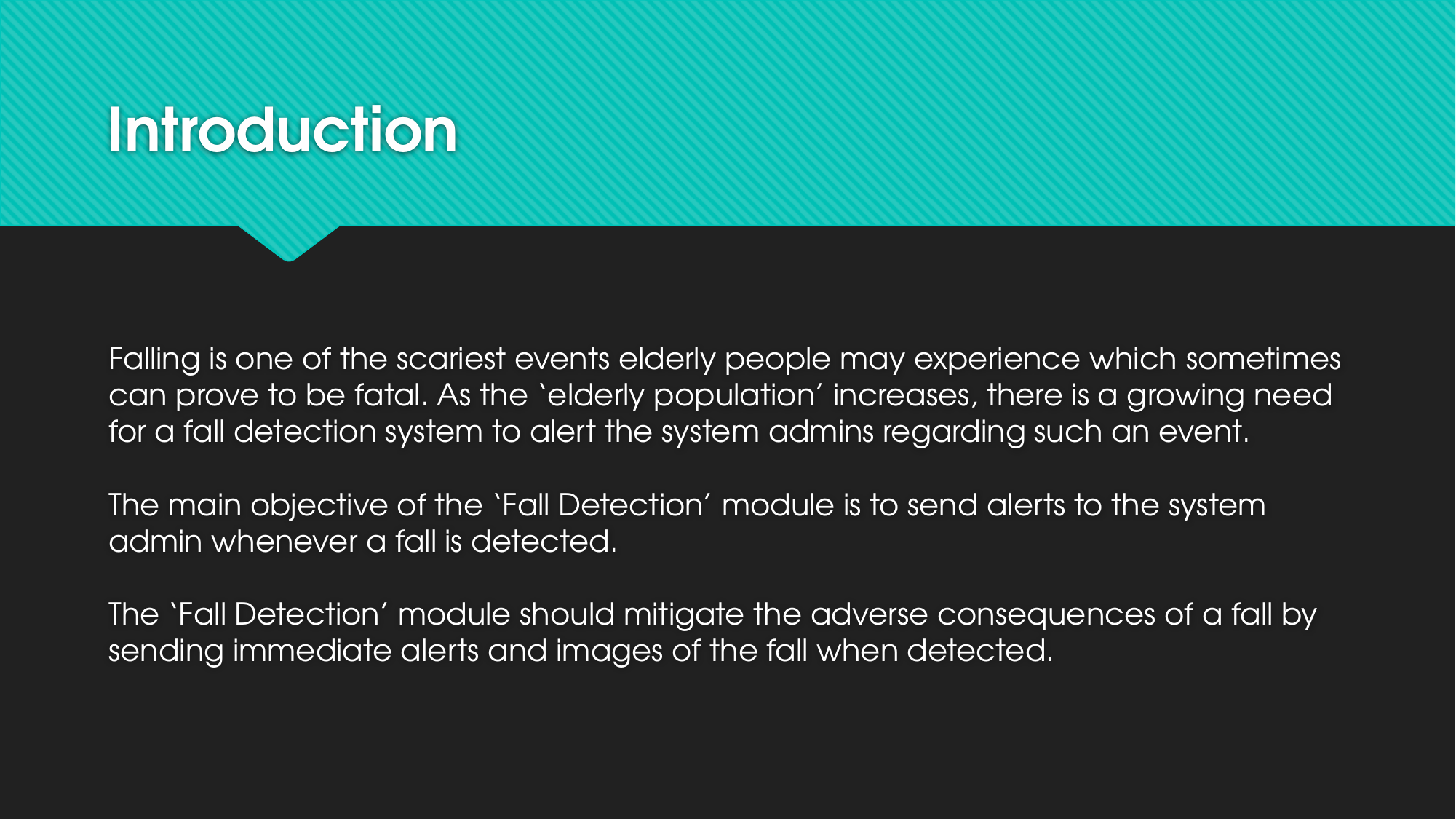

# Introduction
Falling is one of the scariest events elderly people may experience which sometimes can prove to be fatal. As the ‘elderly population’ increases, there is a growing need for a fall detection system to alert the system admins regarding such an event.

The main objective of the ‘Fall Detection’ module is to send alerts to the system admin whenever a fall is detected.

The ‘Fall Detection’ module should mitigate the adverse consequences of a fall by sending immediate alerts and images of the fall when detected.